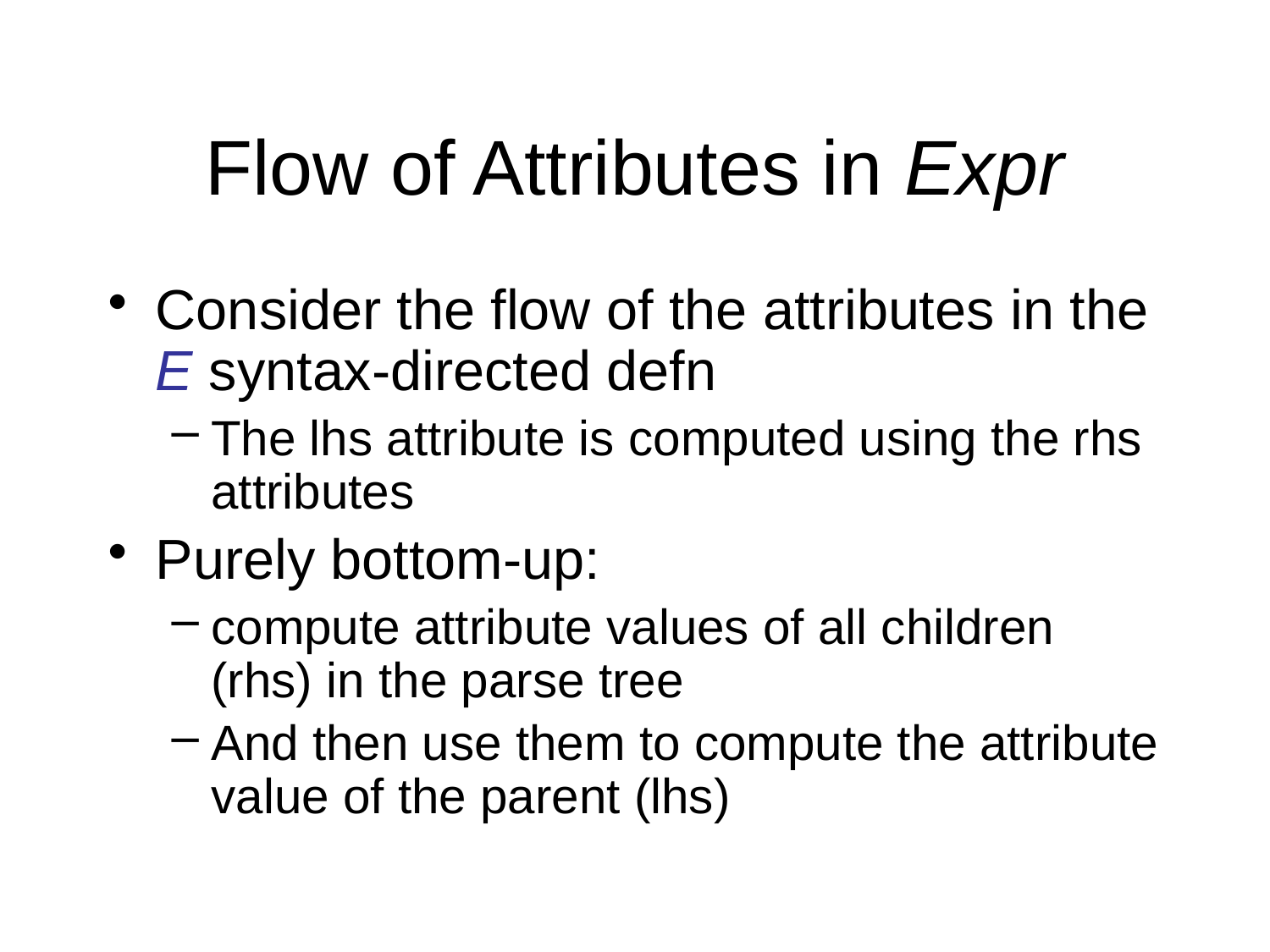

# Flow of Attributes in Expr
Consider the flow of the attributes in the E syntax-directed defn
The lhs attribute is computed using the rhs attributes
Purely bottom-up:
compute attribute values of all children (rhs) in the parse tree
And then use them to compute the attribute value of the parent (lhs)